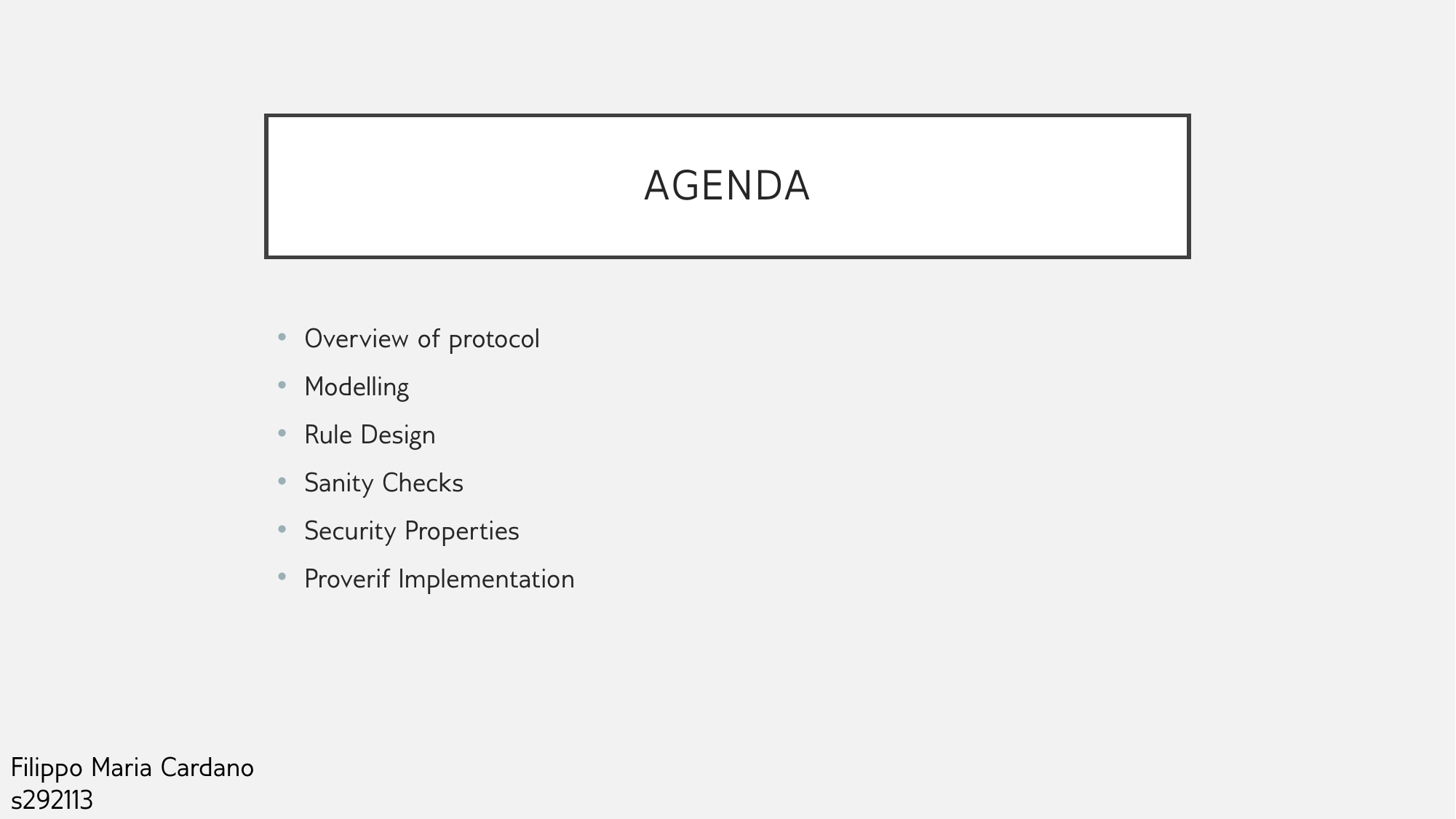

# Agenda
Overview of protocol
Modelling
Rule Design
Sanity Checks
Security Properties
Proverif Implementation
Filippo Maria Cardano
s292113